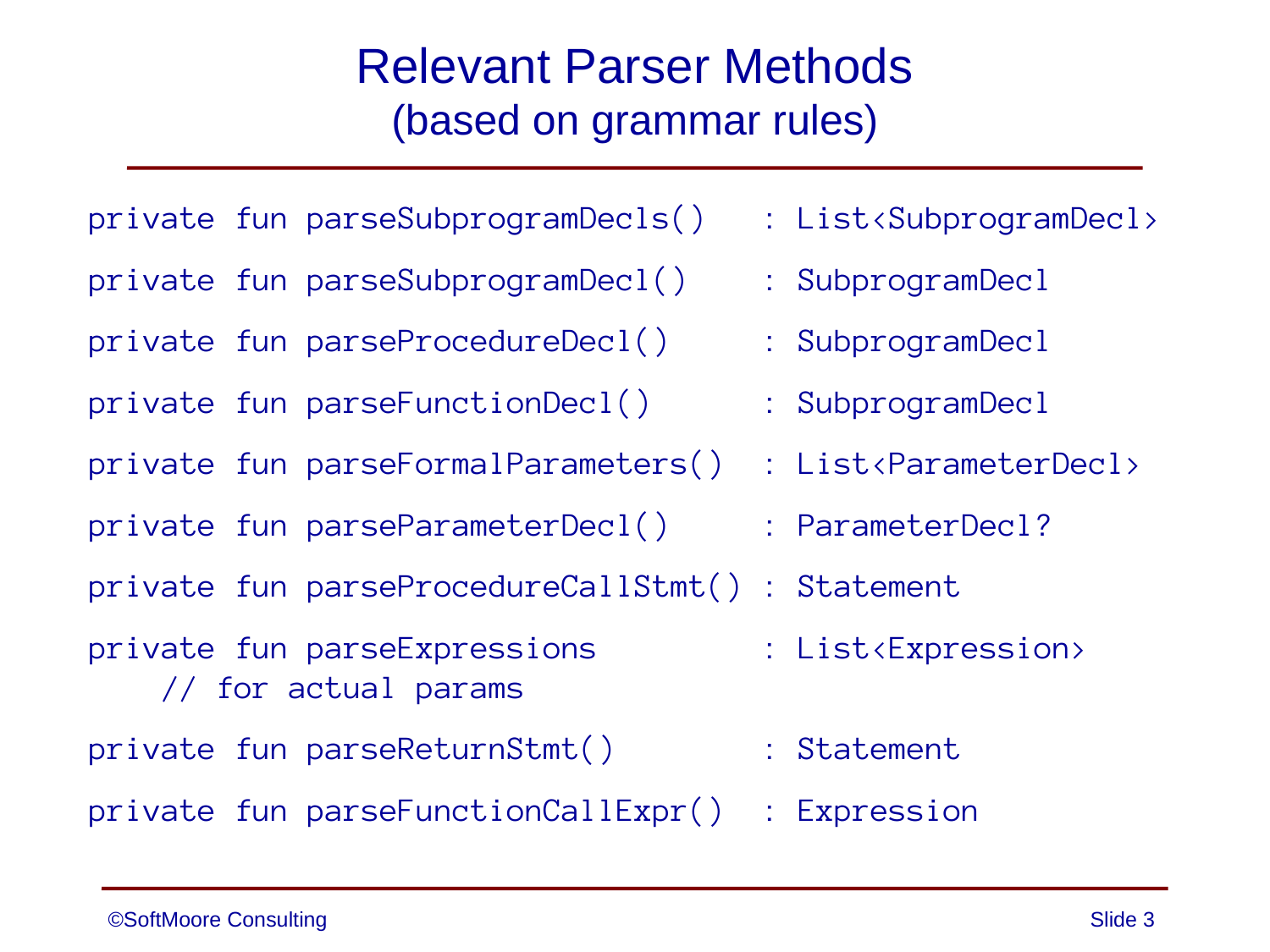

# Relevant Parser Methods (based on grammar rules)
private fun parseSubprogramDecls()   : List<SubprogramDecl>
private fun parseSubprogramDecl()    : SubprogramDecl
private fun parseProcedureDecl()     : SubprogramDecl
private fun parseFunctionDecl()      : SubprogramDecl
private fun parseFormalParameters()  : List<ParameterDecl>
private fun parseParameterDecl()     : ParameterDecl?
private fun parseProcedureCallStmt() : Statement
private fun parseExpressions         : List<Expression>
    // for actual params
private fun parseReturnStmt()        : Statement
private fun parseFunctionCallExpr()  : Expression
©SoftMoore Consulting
Slide 3